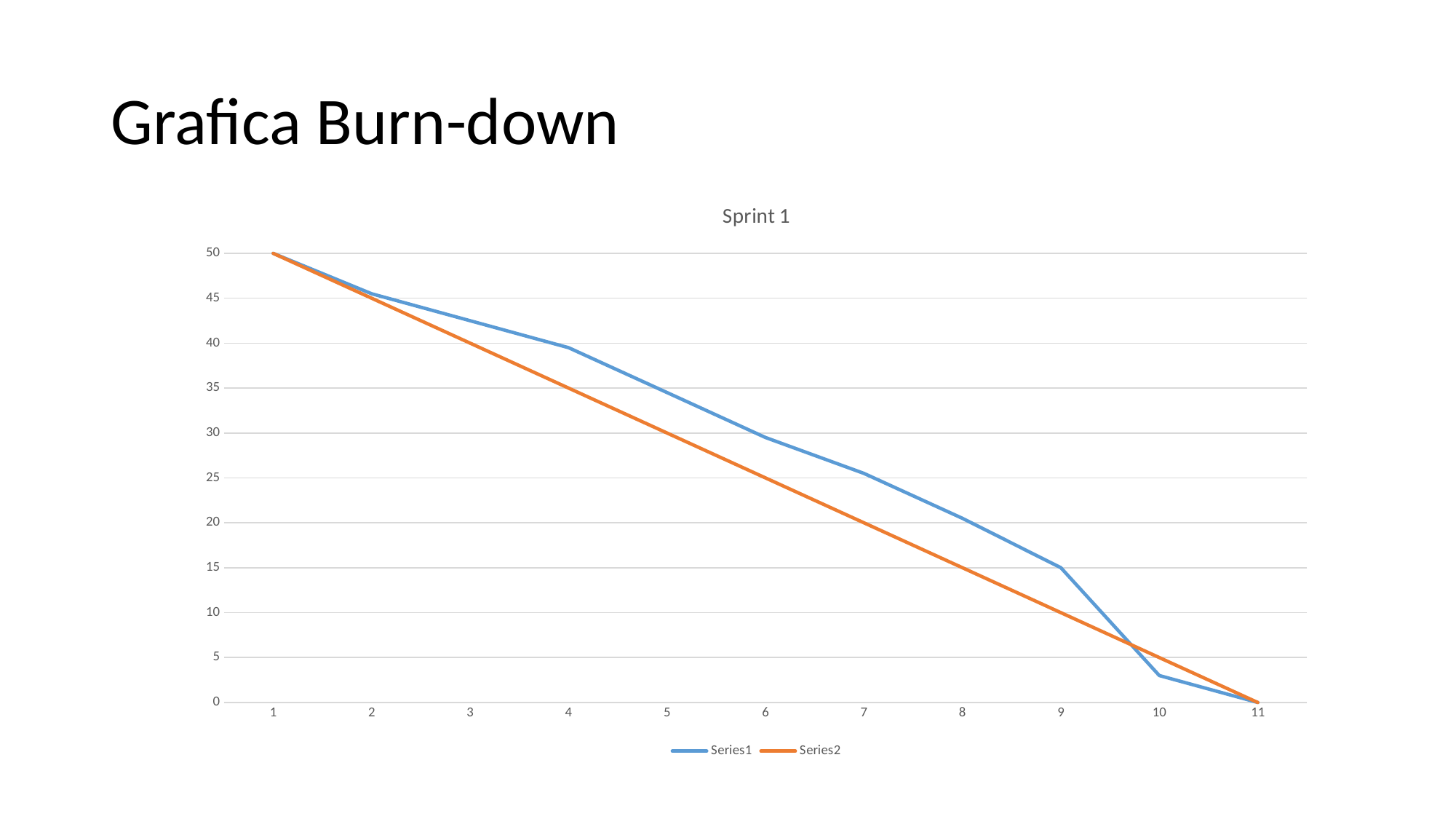

# Grafica Burn-down

### Chart: Sprint 1

| Category |  |  |
|---|---|---|